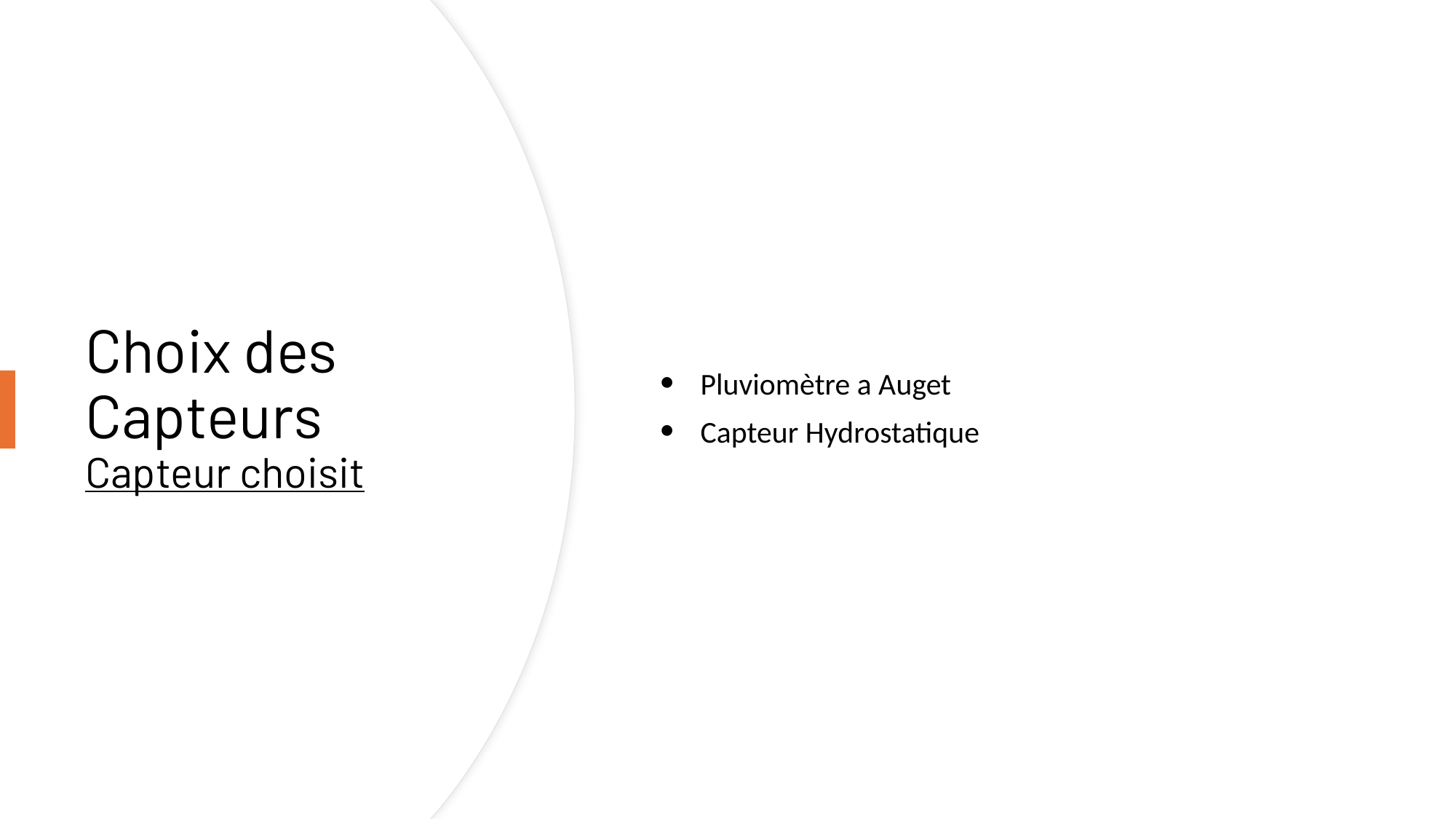

Pluviomètre a Auget
Capteur Hydrostatique
# Choix des Capteurs Capteur choisit

7